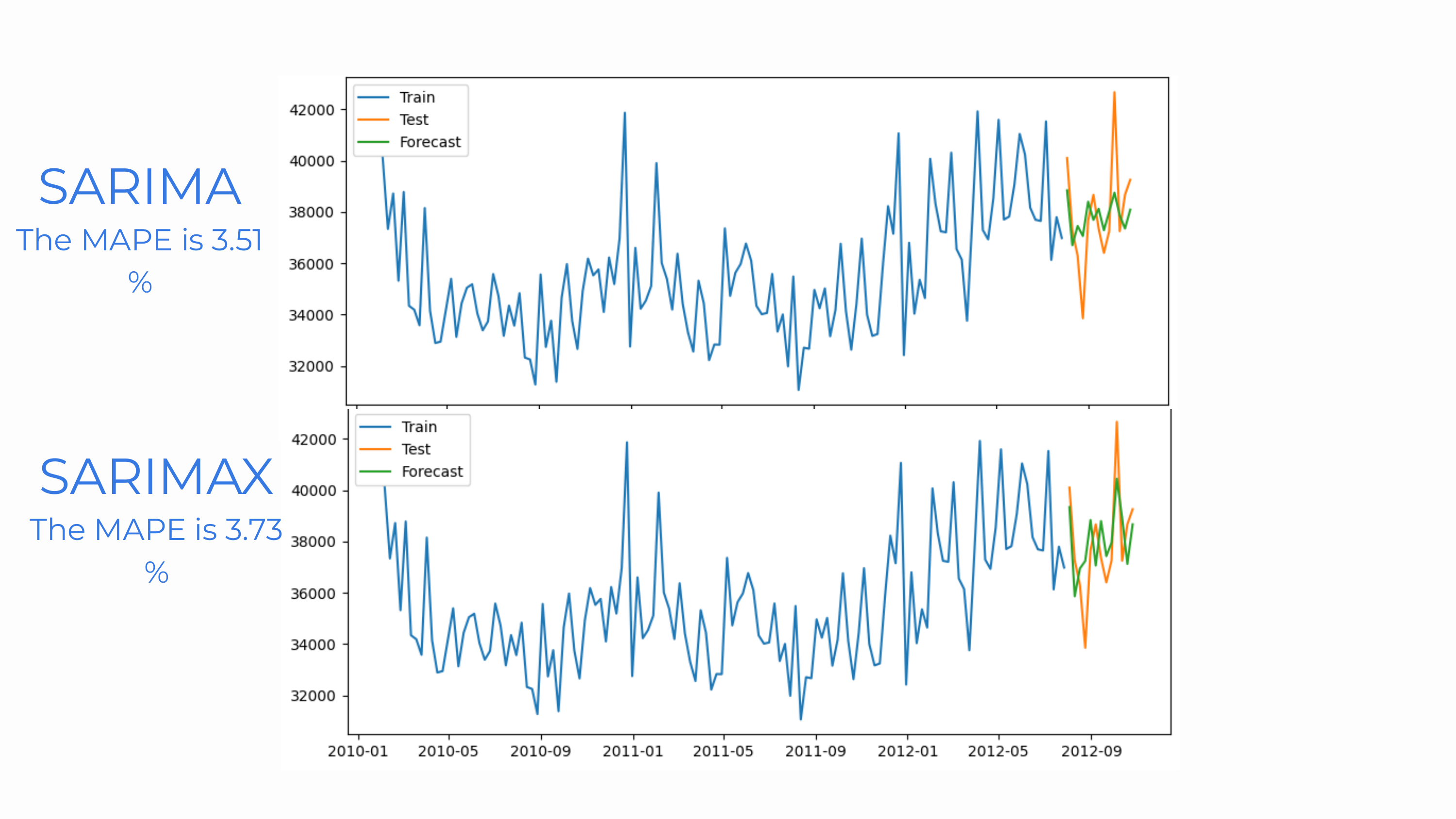

SARIMA
The MAPE is 3.51 %

SARIMAX
The MAPE is 3.73 %